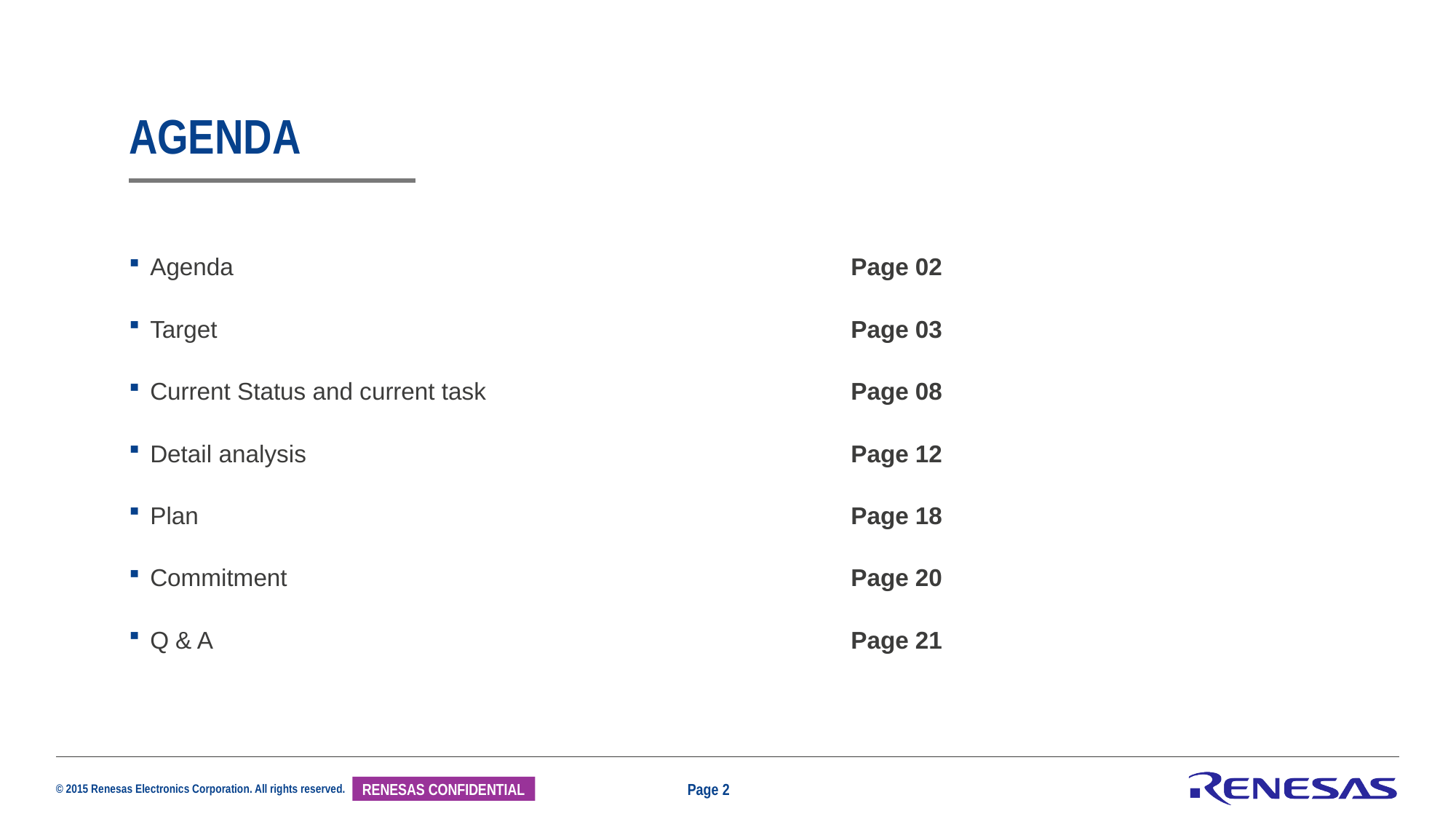

# Agenda
Agenda	Page 02
Target	Page 03
Current Status and current task	Page 08
Detail analysis 	Page 12
Plan 	Page 18
Commitment	Page 20
Q & A	Page 21
Page 2